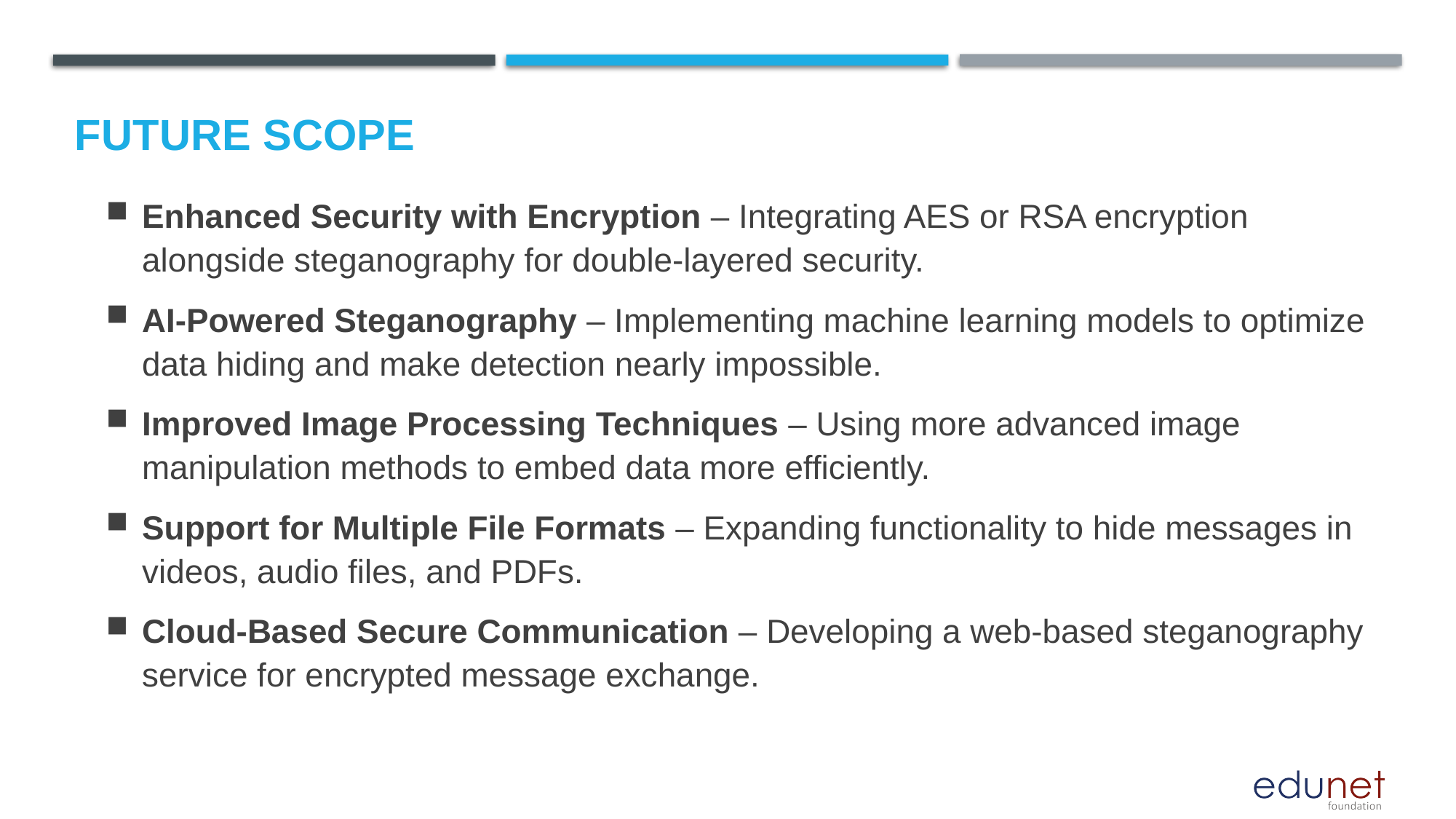

Future scope
Enhanced Security with Encryption – Integrating AES or RSA encryption alongside steganography for double-layered security.
AI-Powered Steganography – Implementing machine learning models to optimize data hiding and make detection nearly impossible.
Improved Image Processing Techniques – Using more advanced image manipulation methods to embed data more efficiently.
Support for Multiple File Formats – Expanding functionality to hide messages in videos, audio files, and PDFs.
Cloud-Based Secure Communication – Developing a web-based steganography service for encrypted message exchange.